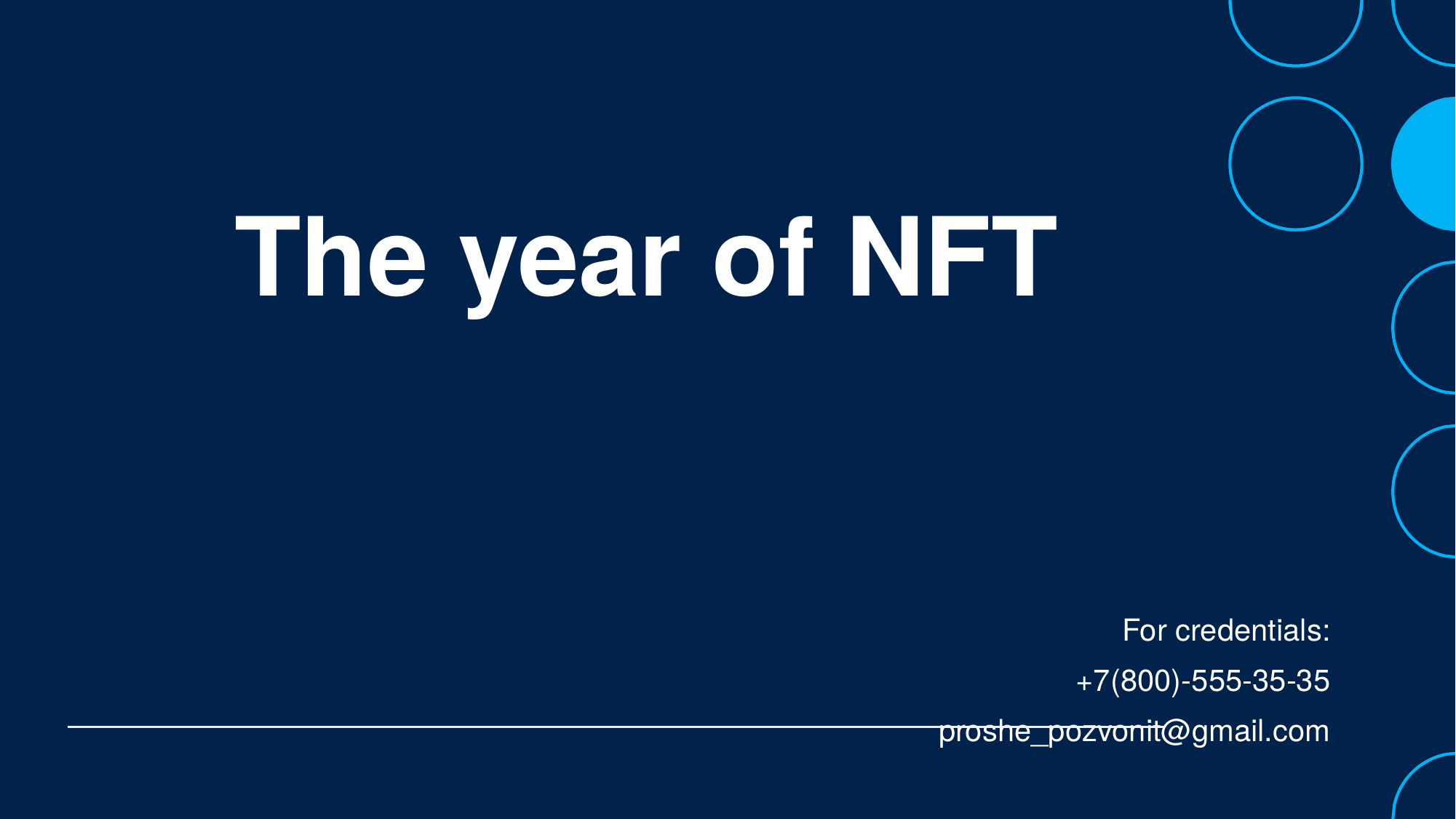

# The year of NFT
For credentials:
+7(800)-555-35-35
 proshe_pozvonit@gmail.com